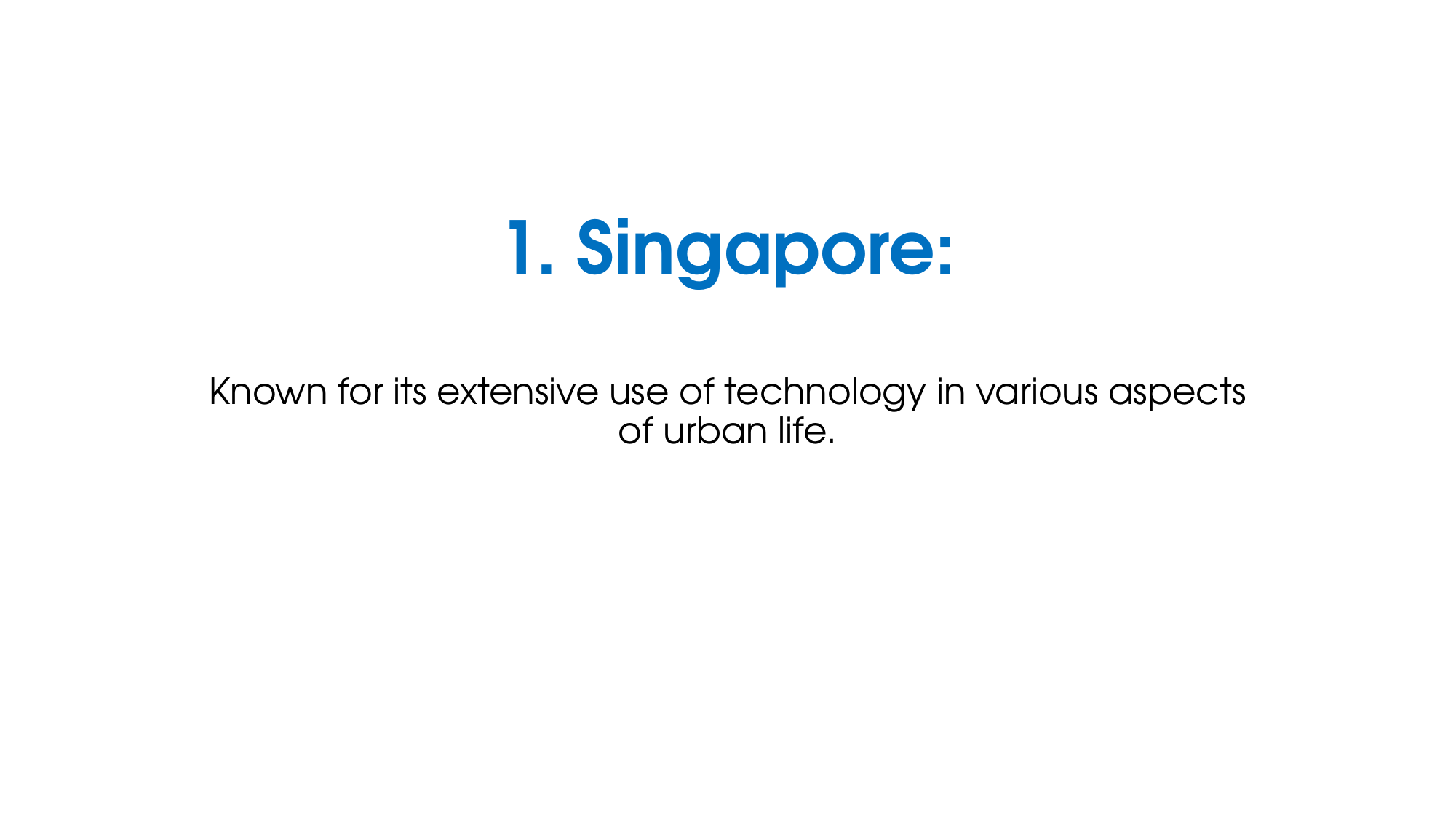

# 1. Singapore:
Known for its extensive use of technology in various aspects of urban life.